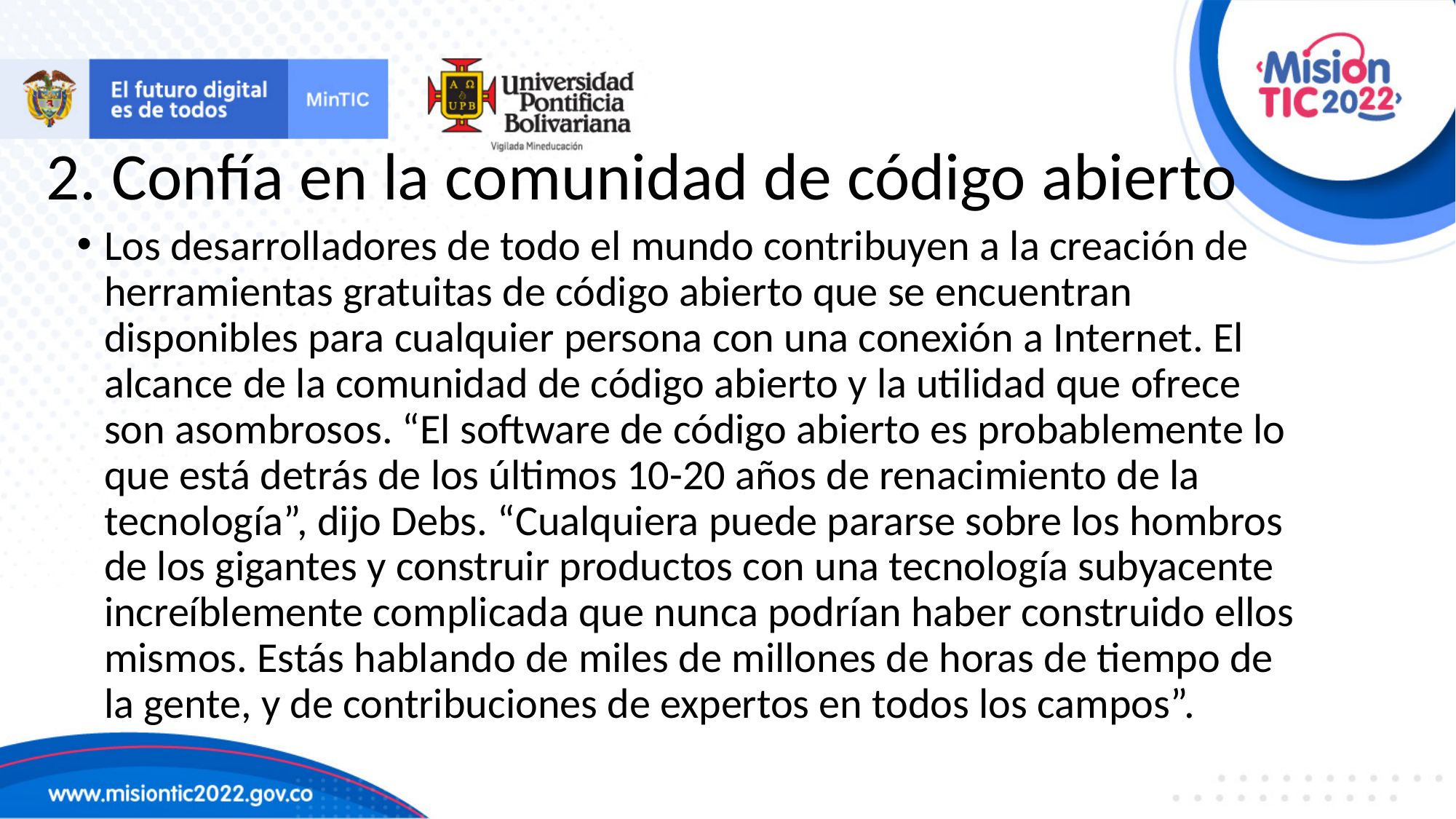

# 2. Confía en la comunidad de código abierto
Los desarrolladores de todo el mundo contribuyen a la creación de herramientas gratuitas de código abierto que se encuentran disponibles para cualquier persona con una conexión a Internet. El alcance de la comunidad de código abierto y la utilidad que ofrece son asombrosos. “El software de código abierto es probablemente lo que está detrás de los últimos 10-20 años de renacimiento de la tecnología”, dijo Debs. “Cualquiera puede pararse sobre los hombros de los gigantes y construir productos con una tecnología subyacente increíblemente complicada que nunca podrían haber construido ellos mismos. Estás hablando de miles de millones de horas de tiempo de la gente, y de contribuciones de expertos en todos los campos”.